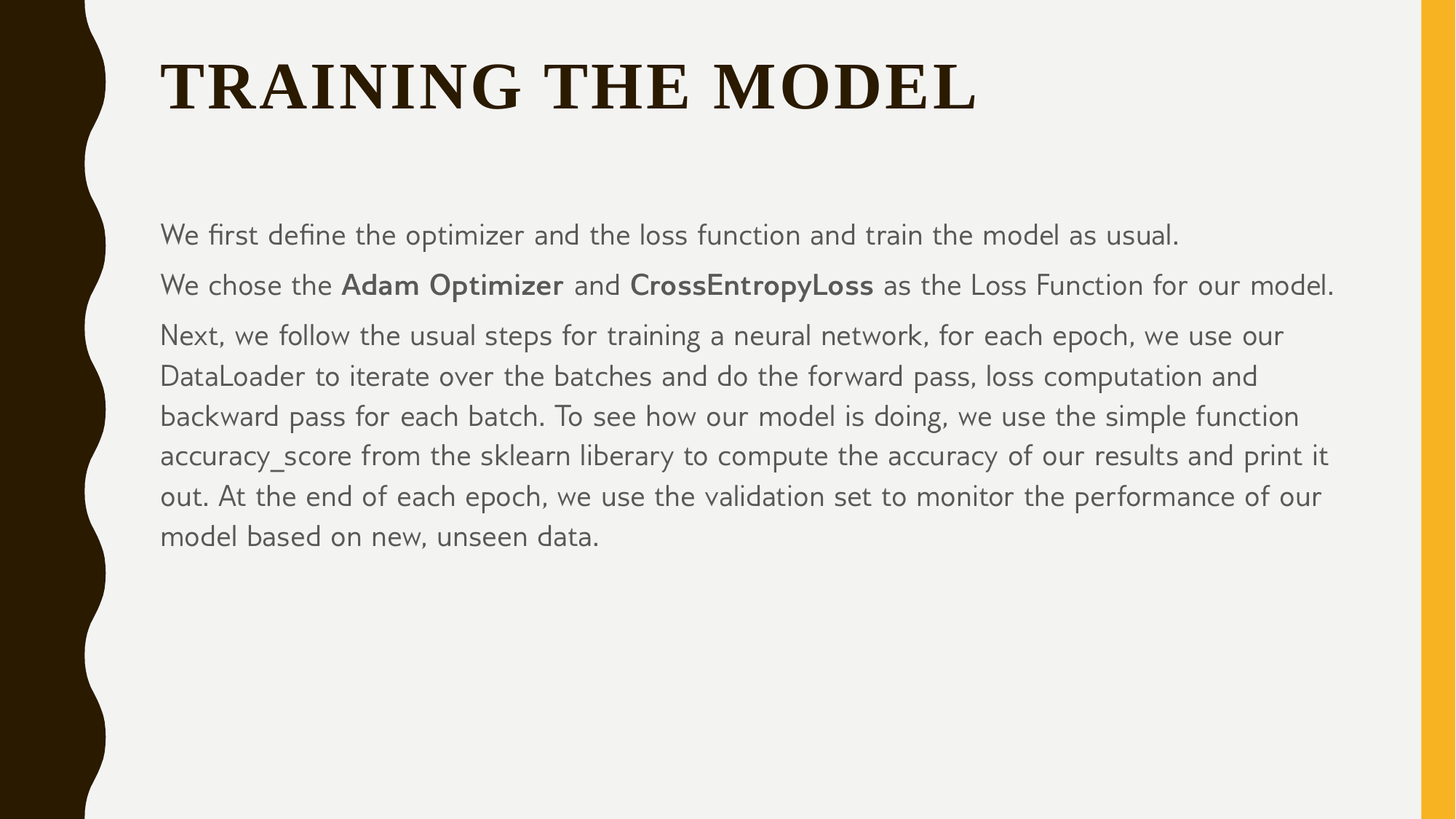

# Training the model
We first define the optimizer and the loss function and train the model as usual.
We chose the Adam Optimizer and CrossEntropyLoss as the Loss Function for our model.
Next, we follow the usual steps for training a neural network, for each epoch, we use our DataLoader to iterate over the batches and do the forward pass, loss computation and backward pass for each batch. To see how our model is doing, we use the simple function accuracy_score from the sklearn liberary to compute the accuracy of our results and print it out. At the end of each epoch, we use the validation set to monitor the performance of our model based on new, unseen data.